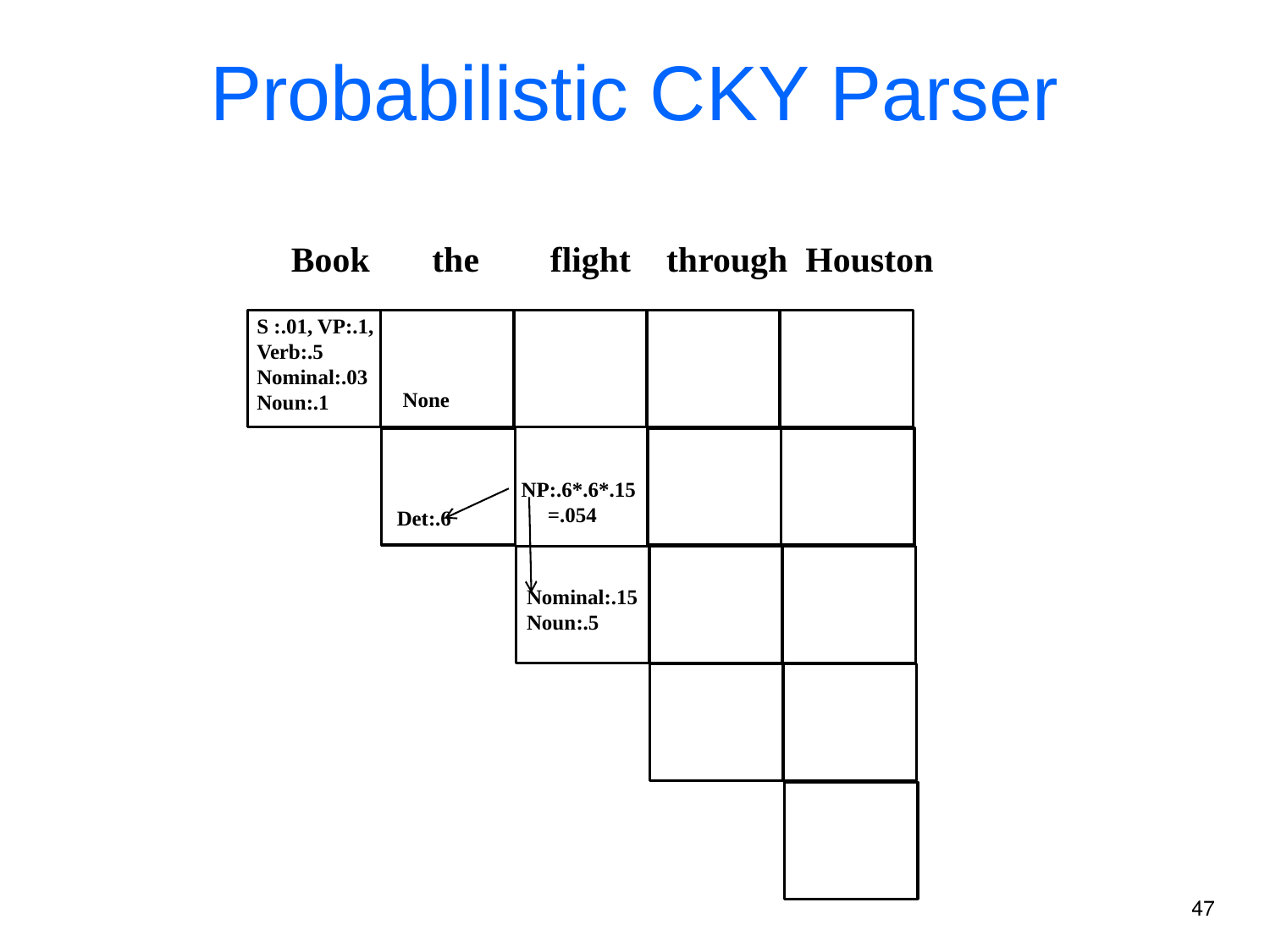

Probabilistic CKY Parser
  Book       the        flight    through  Houston
S :.01, VP:.1,
Verb:.5
Nominal:.03
Noun:.1

None

NP:.6*.6*.15
     =.054
Det:.6

Nominal:.15
Noun:.5

47